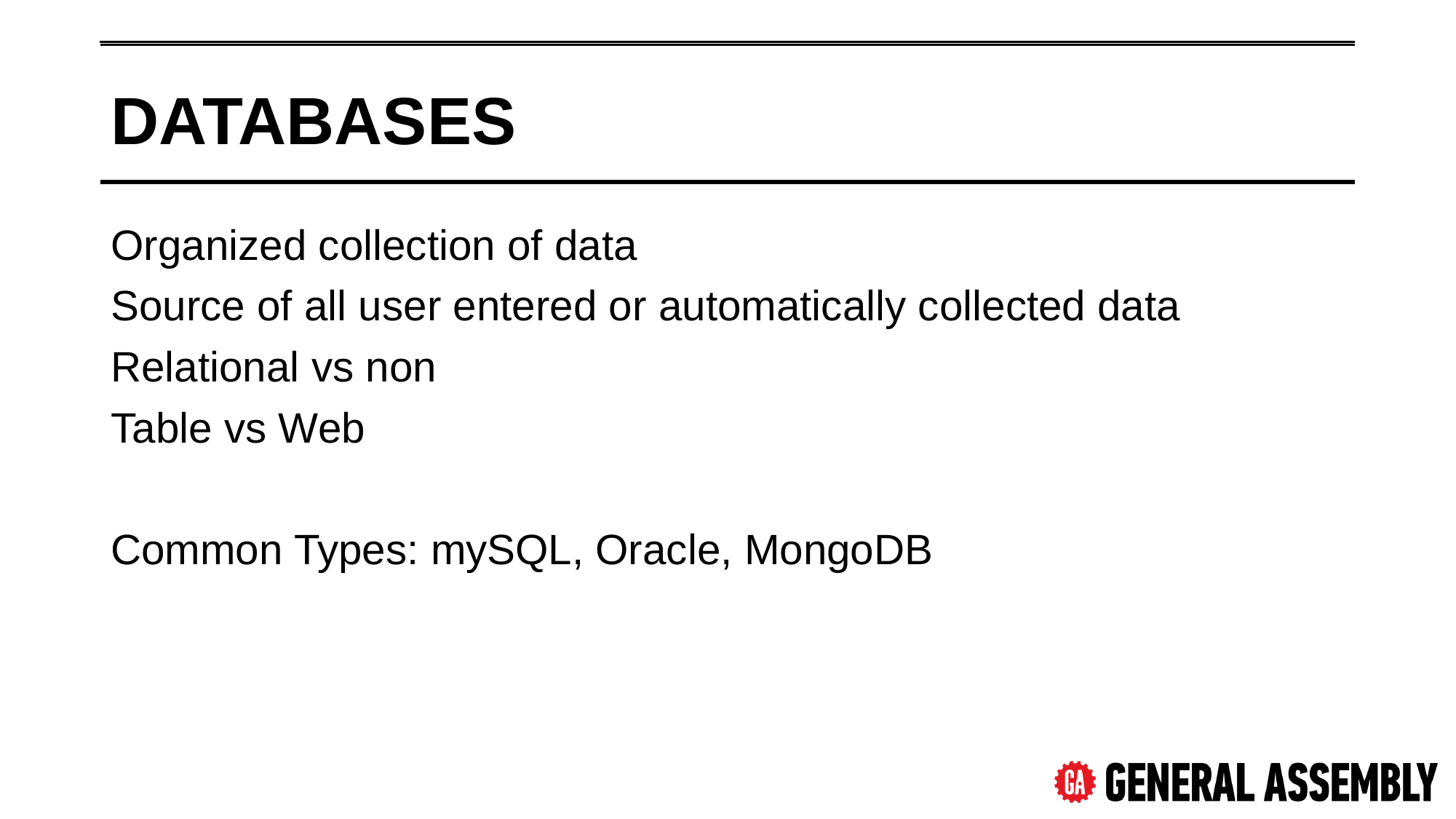

# Databases
Organized collection of data
Source of all user entered or automatically collected data
Relational vs non
Table vs Web

Common Types: mySQL, Oracle, MongoDB